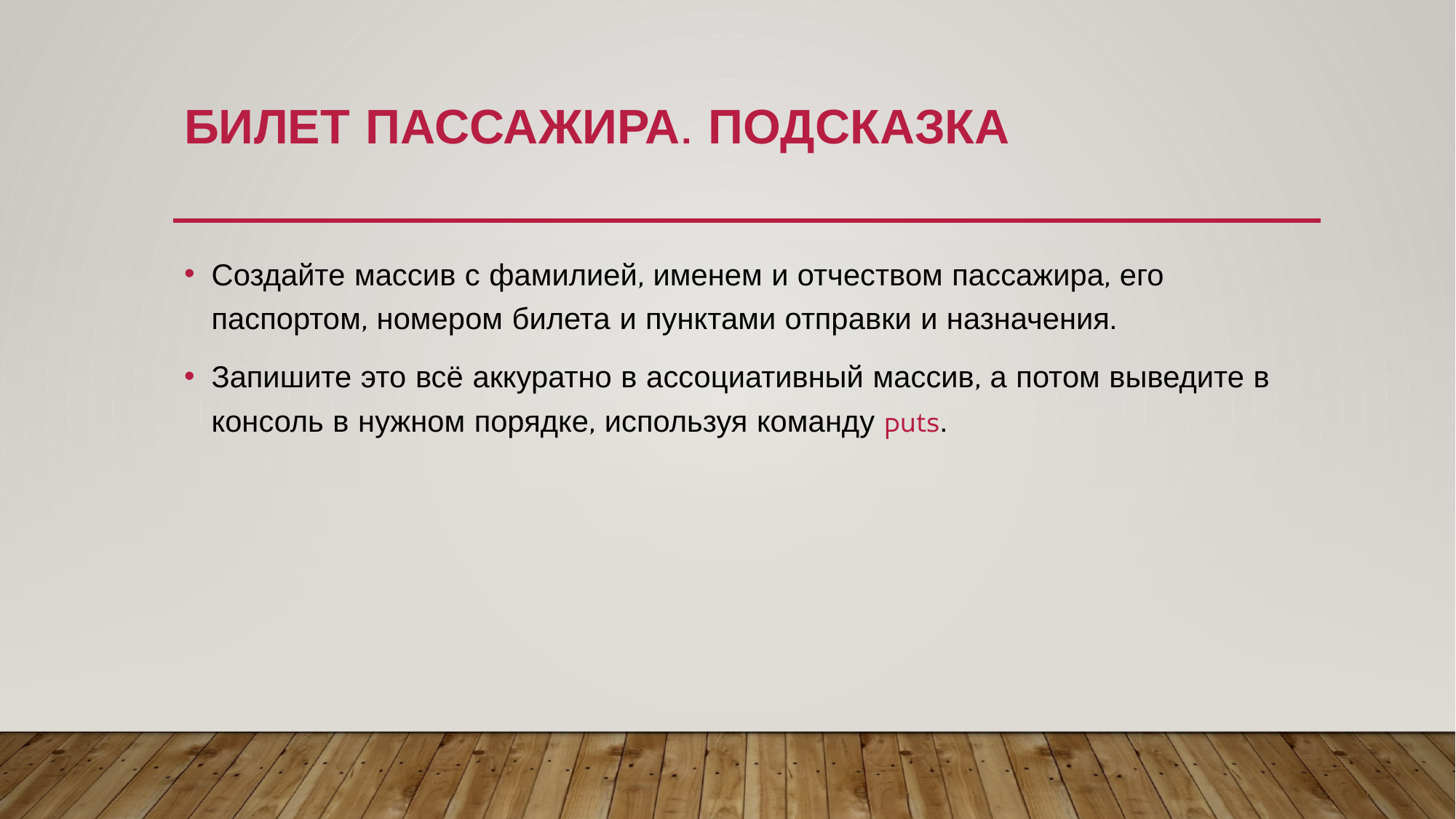

# Билет пассажира. подсказка
Создайте массив с фамилией, именем и отчеством пассажира, его паспортом, номером билета и пунктами отправки и назначения.
Запишите это всё аккуратно в ассоциативный массив, а потом выведите в консоль в нужном порядке, используя команду puts.